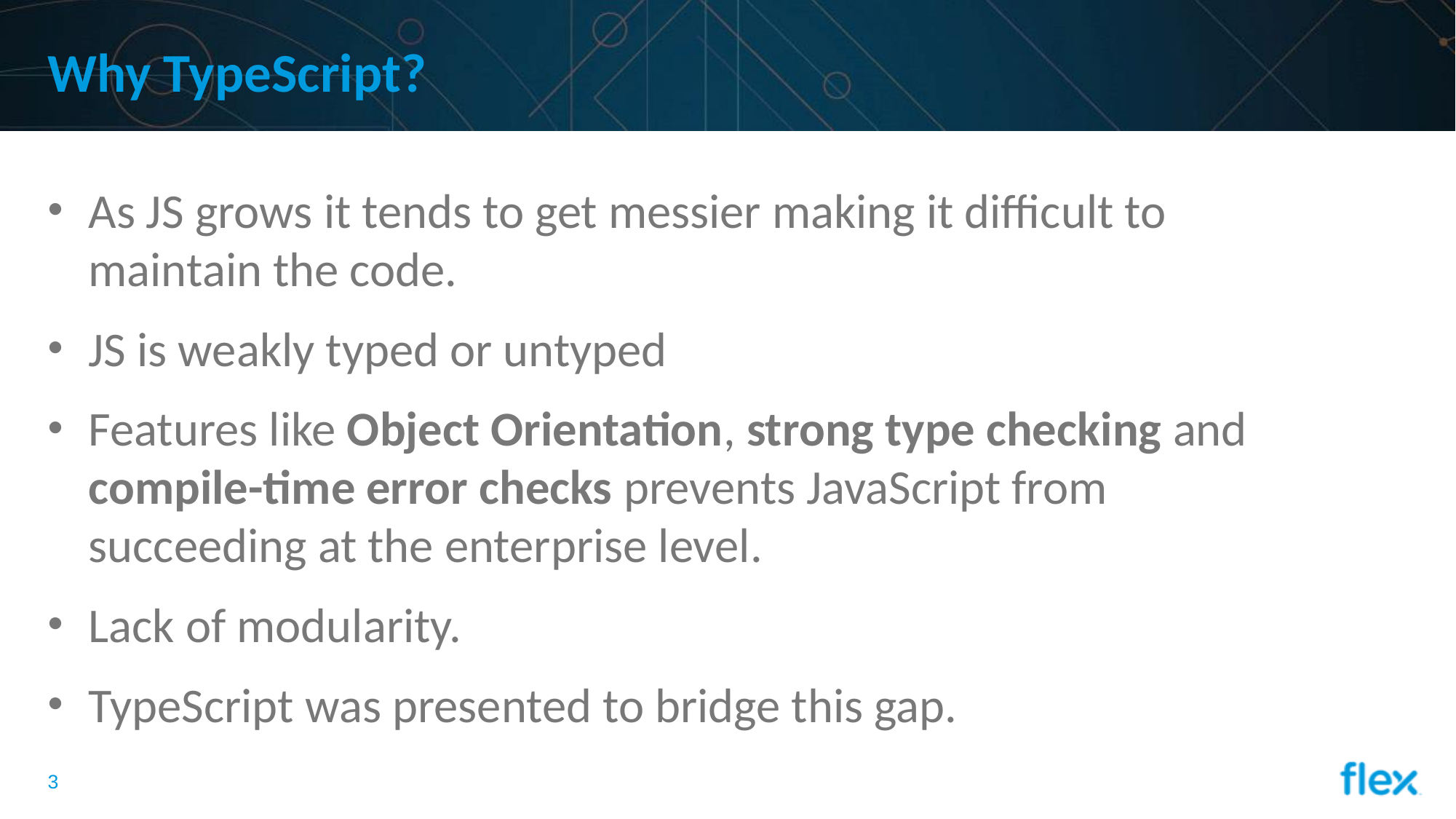

# Why TypeScript?
As JS grows it tends to get messier making it difficult to maintain the code.
JS is weakly typed or untyped
Features like Object Orientation, strong type checking and compile-time error checks prevents JavaScript from succeeding at the enterprise level.
Lack of modularity.
TypeScript was presented to bridge this gap.
3